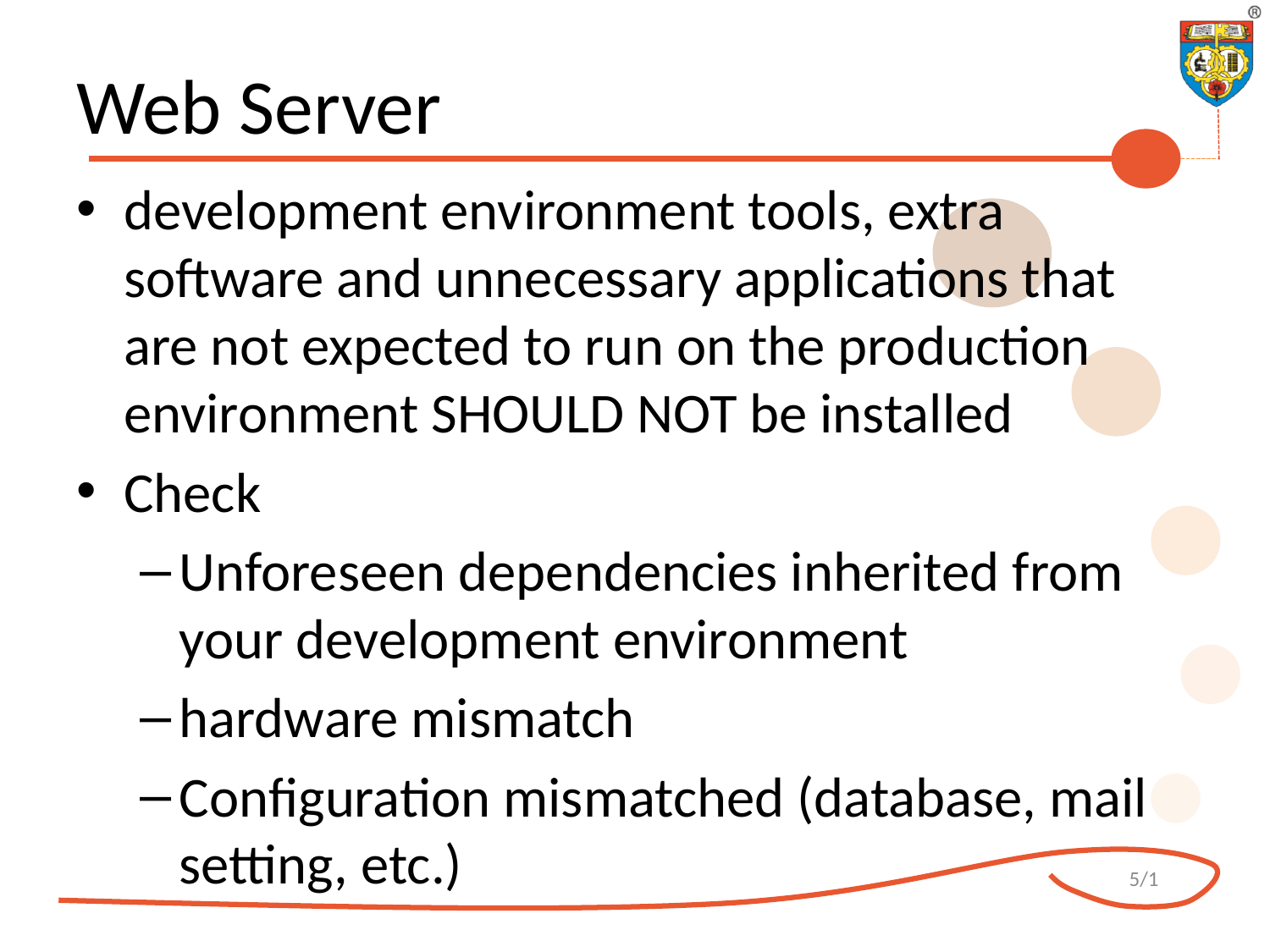

# Web Server
development environment tools, extra software and unnecessary applications that are not expected to run on the production environment SHOULD NOT be installed
Check
Unforeseen dependencies inherited from your development environment
hardware mismatch
Configuration mismatched (database, mail setting, etc.)